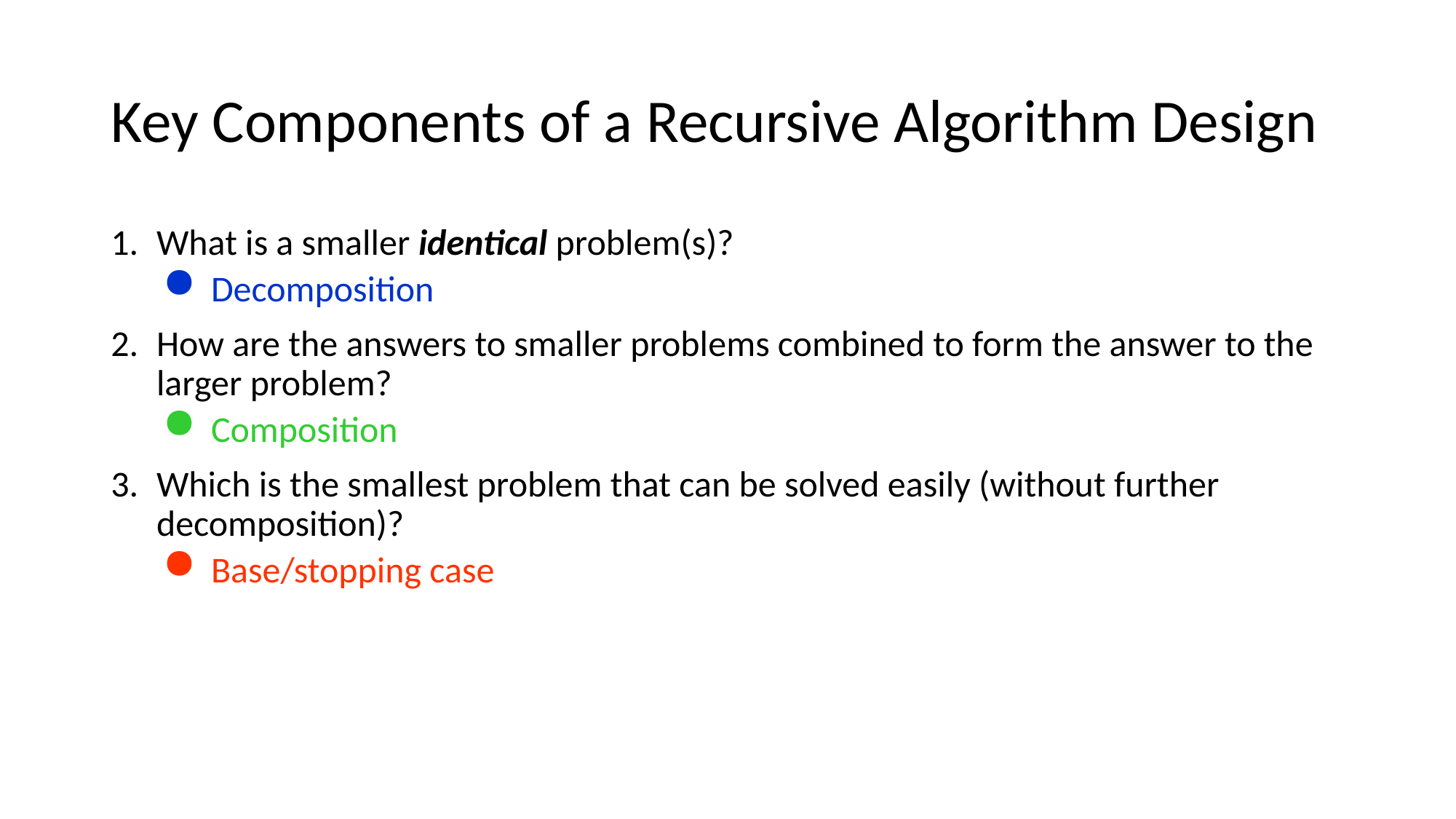

# Key Components of a Recursive Algorithm Design
What is a smaller identical problem(s)?
Decomposition
How are the answers to smaller problems combined to form the answer to the larger problem?
Composition
Which is the smallest problem that can be solved easily (without further decomposition)?
Base/stopping case